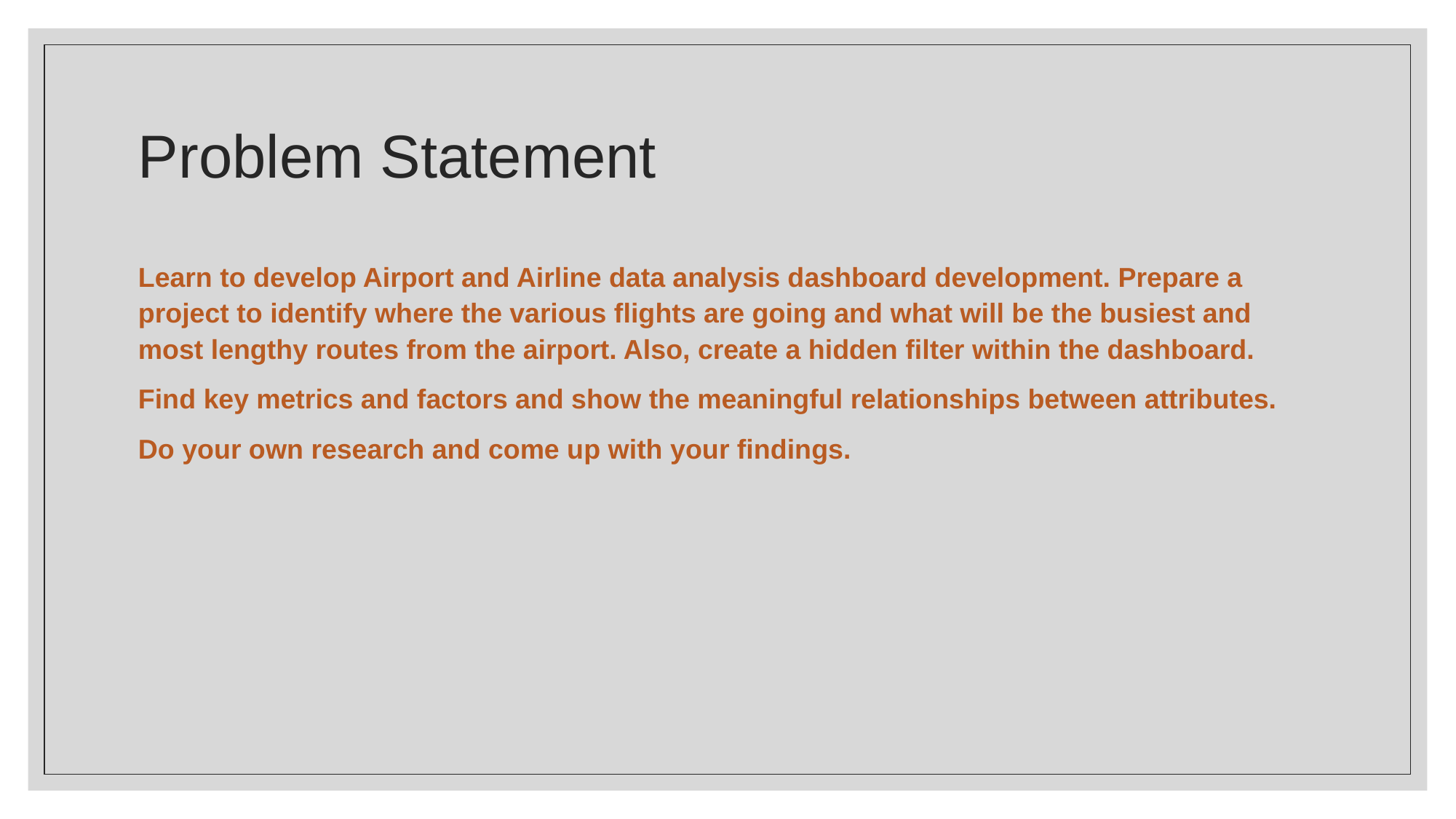

# Problem Statement
Learn to develop Airport and Airline data analysis dashboard development. Prepare a project to identify where the various flights are going and what will be the busiest and most lengthy routes from the airport. Also, create a hidden filter within the dashboard.
Find key metrics and factors and show the meaningful relationships between attributes.
Do your own research and come up with your findings.